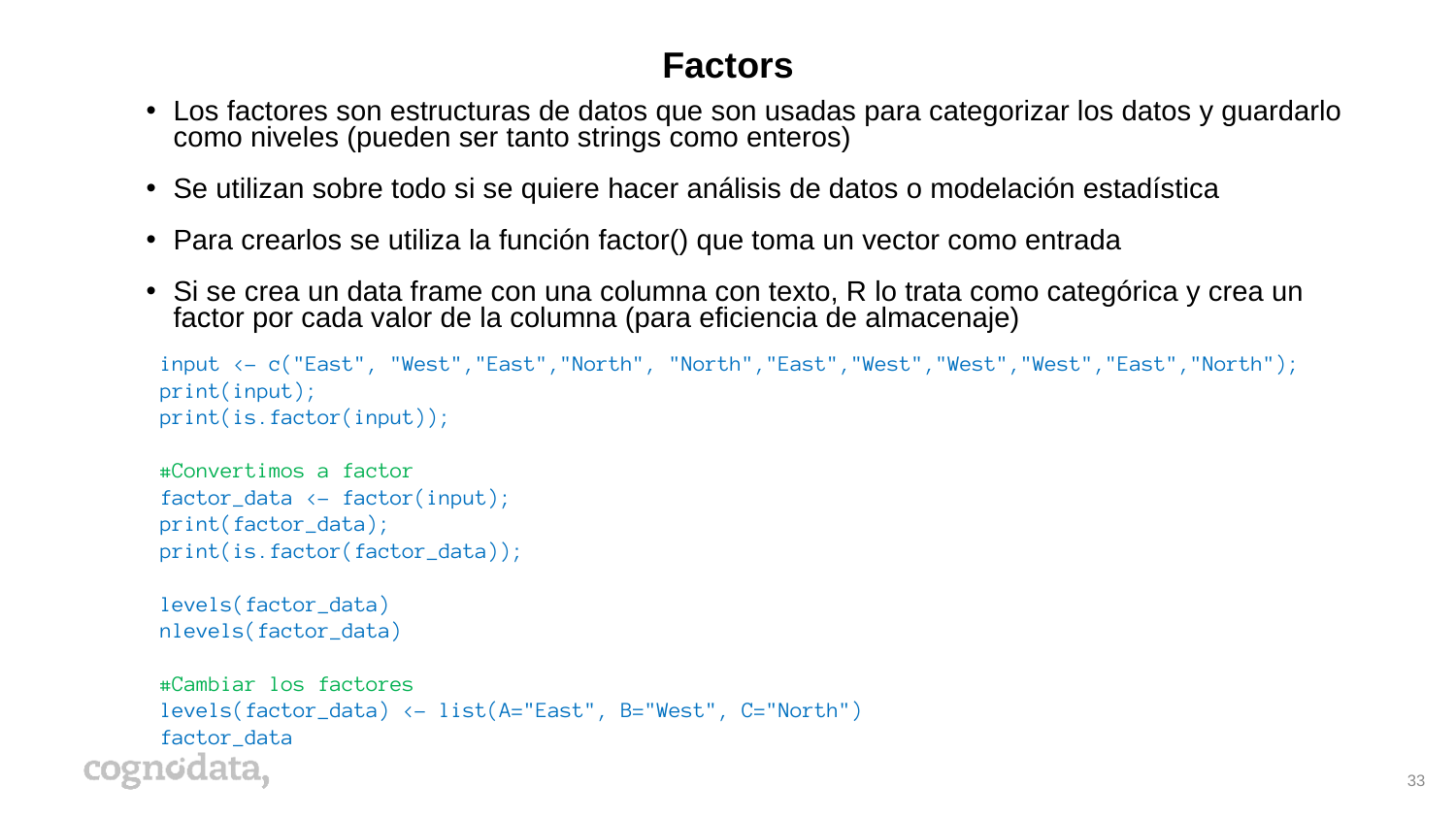

Factors
Los factores son estructuras de datos que son usadas para categorizar los datos y guardarlo como niveles (pueden ser tanto strings como enteros)

Se utilizan sobre todo si se quiere hacer análisis de datos o modelación estadística

Para crearlos se utiliza la función factor() que toma un vector como entrada

Si se crea un data frame con una columna con texto, R lo trata como categórica y crea un factor por cada valor de la columna (para eficiencia de almacenaje)
input <- c("East", "West","East","North", "North","East","West","West","West","East","North");
print(input);
print(is.factor(input));

#Convertimos a factor
factor_data <- factor(input);
print(factor_data);
print(is.factor(factor_data));

levels(factor_data)
nlevels(factor_data)

#Cambiar los factores
levels(factor_data) <- list(A="East", B="West", C="North")
factor_data
33